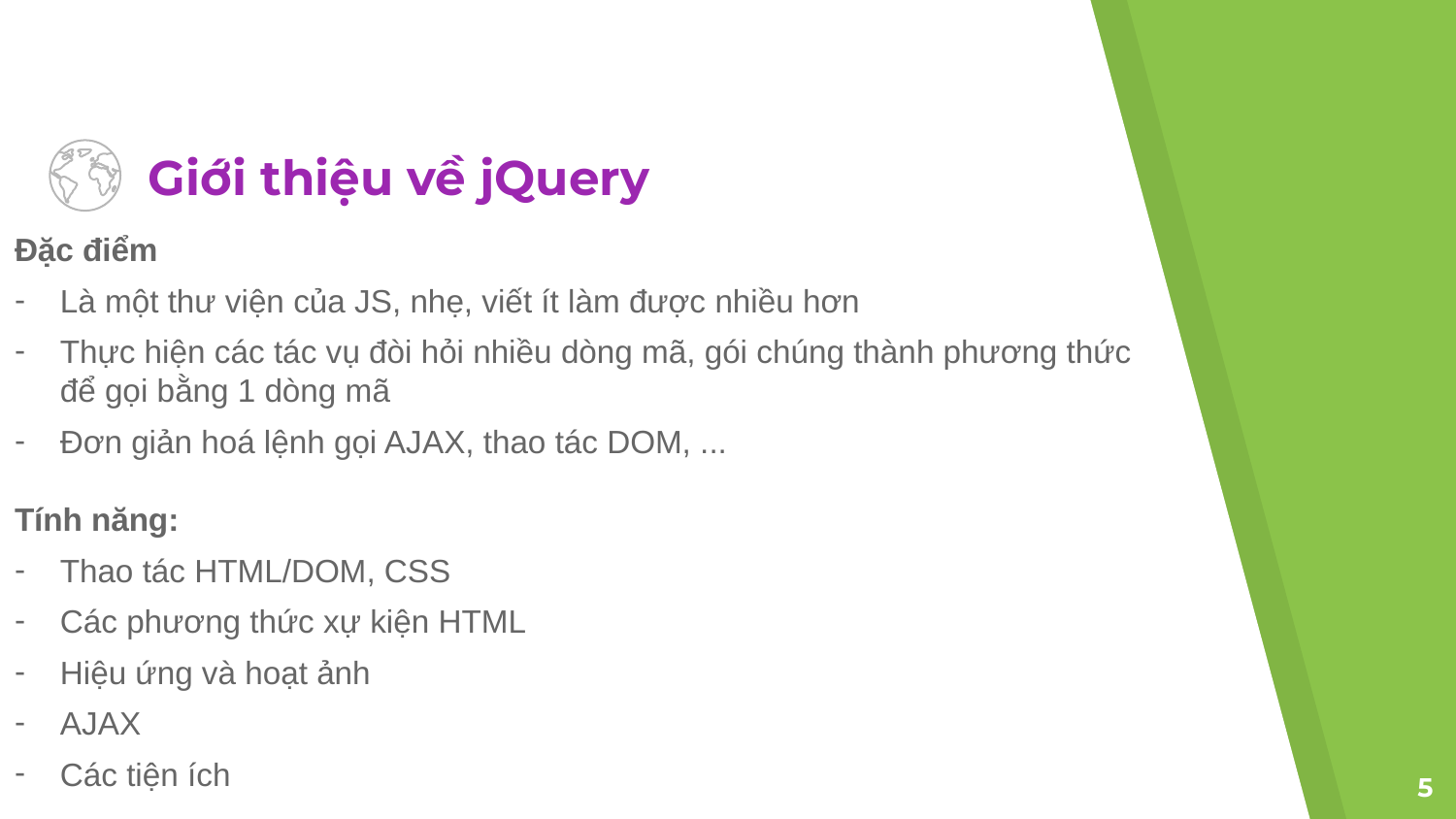

# Giới thiệu về jQuery
Đặc điểm
Là một thư viện của JS, nhẹ, viết ít làm được nhiều hơn
Thực hiện các tác vụ đòi hỏi nhiều dòng mã, gói chúng thành phương thức để gọi bằng 1 dòng mã
Đơn giản hoá lệnh gọi AJAX, thao tác DOM, ...
Tính năng:
Thao tác HTML/DOM, CSS
Các phương thức xự kiện HTML
Hiệu ứng và hoạt ảnh
AJAX
Các tiện ích
5